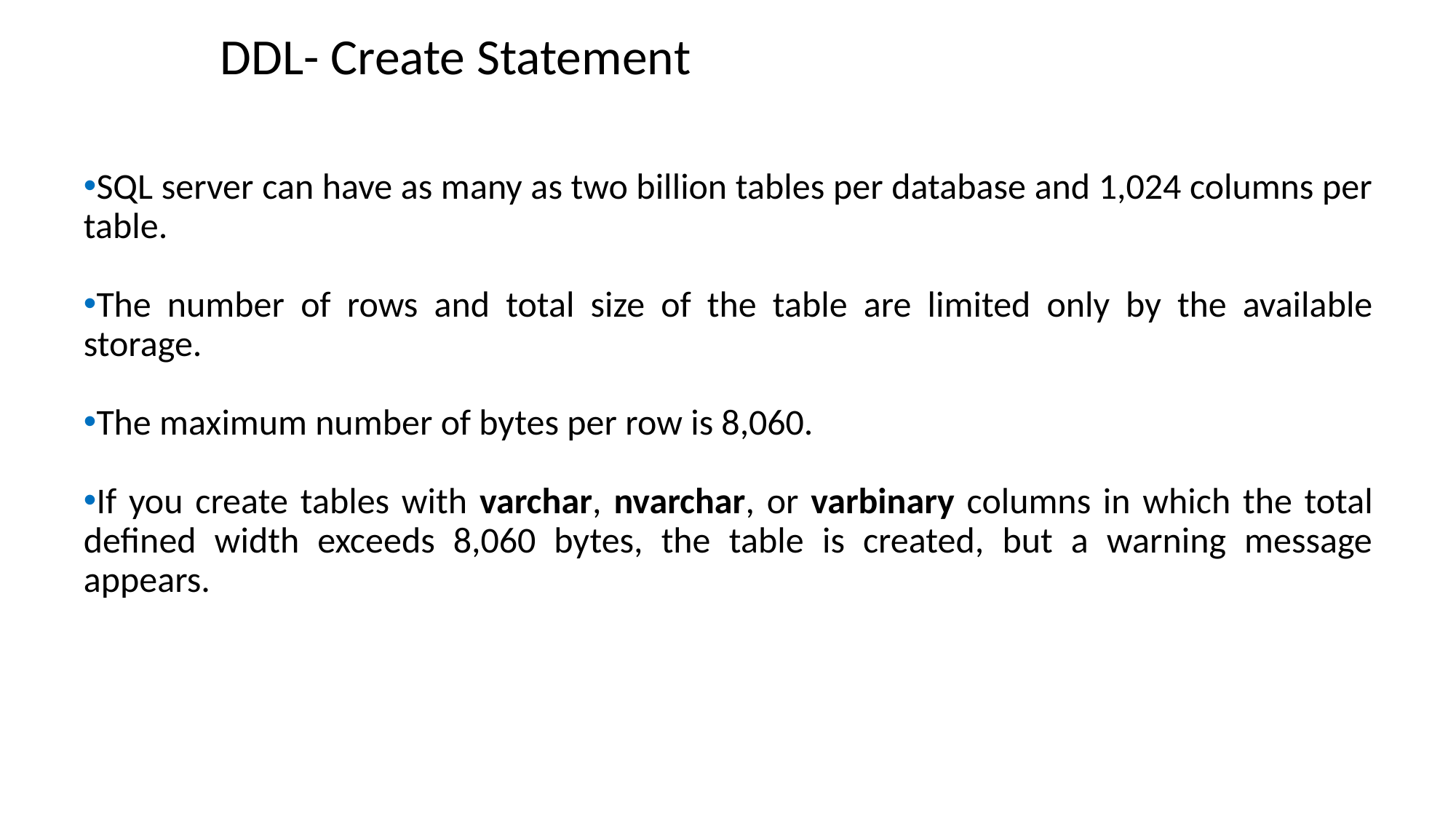

DDL- Create Statement
SQL server can have as many as two billion tables per database and 1,024 columns per table.

The number of rows and total size of the table are limited only by the available storage.

The maximum number of bytes per row is 8,060.

If you create tables with varchar, nvarchar, or varbinary columns in which the total defined width exceeds 8,060 bytes, the table is created, but a warning message appears.